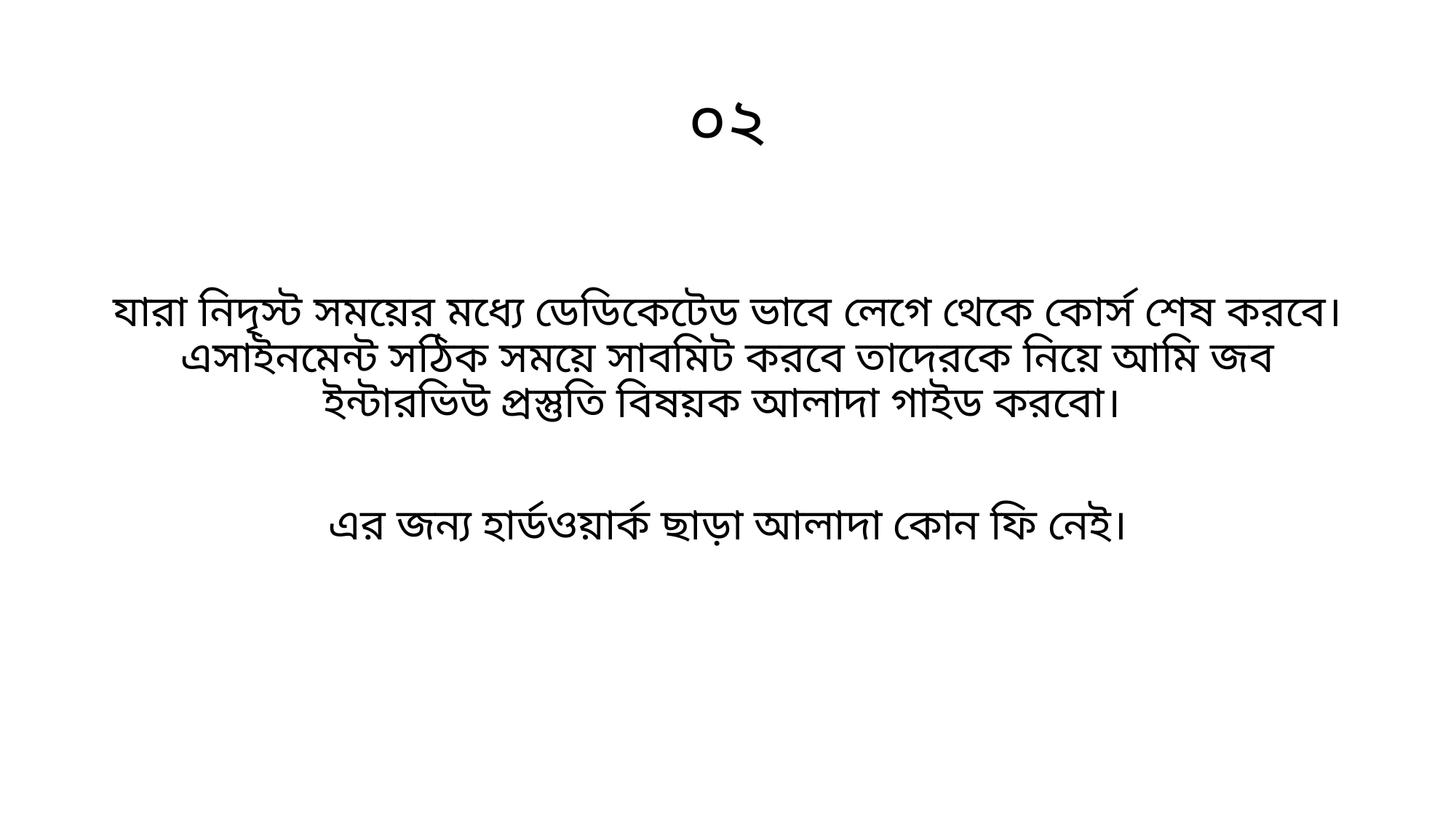

# ০২

যারা নিদৃস্ট সময়ের মধ্যে ডেডিকেটেড ভাবে লেগে থেকে কোর্স শেষ করবে। এসাইনমেন্ট সঠিক সময়ে সাবমিট করবে তাদেরকে নিয়ে আমি জব ইন্টারভিউ প্রস্তুতি বিষয়ক আলাদা গাইড করবো।

এর জন্য হার্ডওয়ার্ক ছাড়া আলাদা কোন ফি নেই।